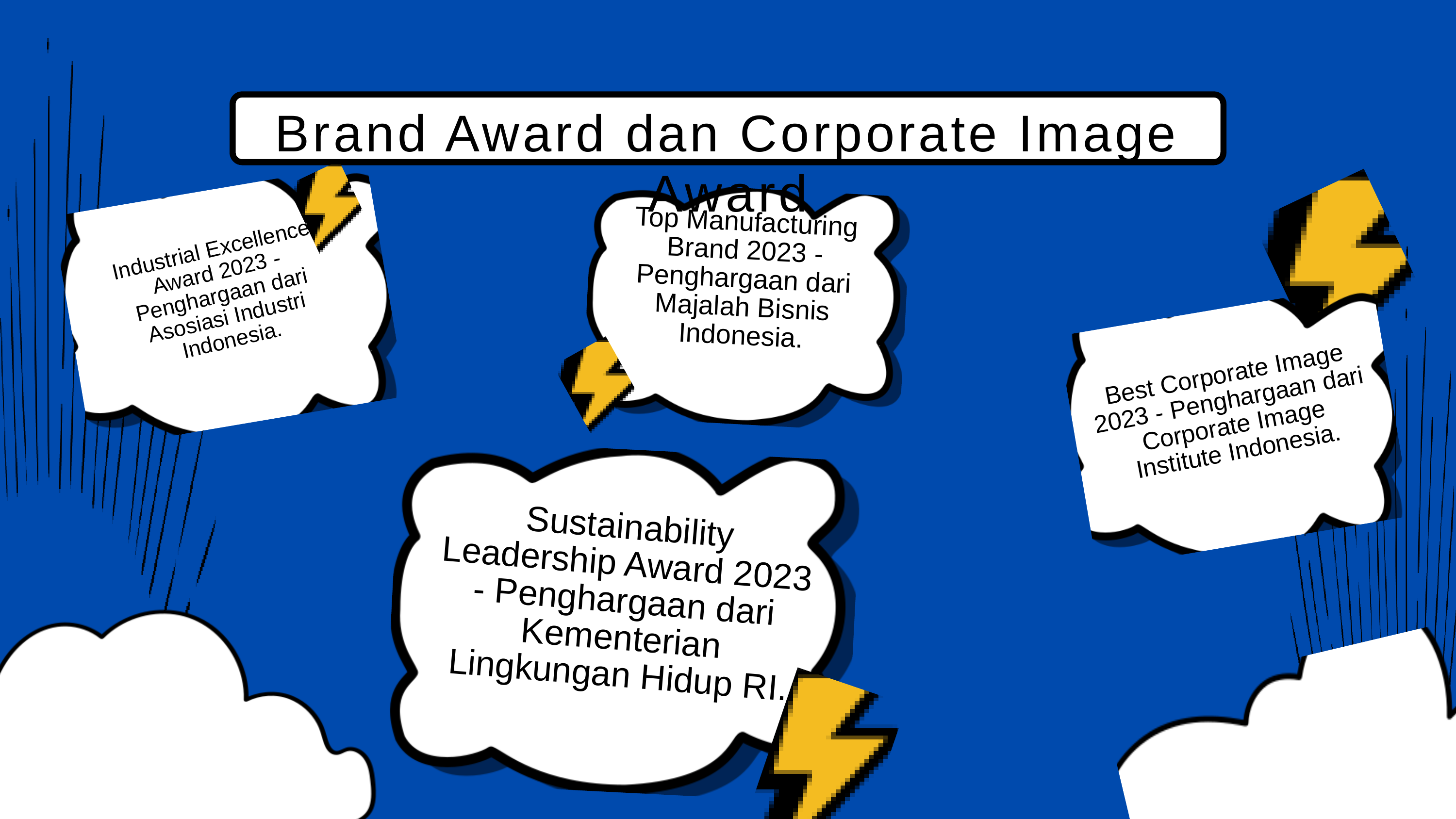

Brand Award dan Corporate Image Award

Top Manufacturing Brand 2023 - Penghargaan dari Majalah Bisnis Indonesia.
Industrial Excellence Award 2023 - Penghargaan dari Asosiasi Industri Indonesia.

Best Corporate Image 2023 - Penghargaan dari Corporate Image Institute Indonesia.

Sustainability Leadership Award 2023 - Penghargaan dari Kementerian Lingkungan Hidup RI.